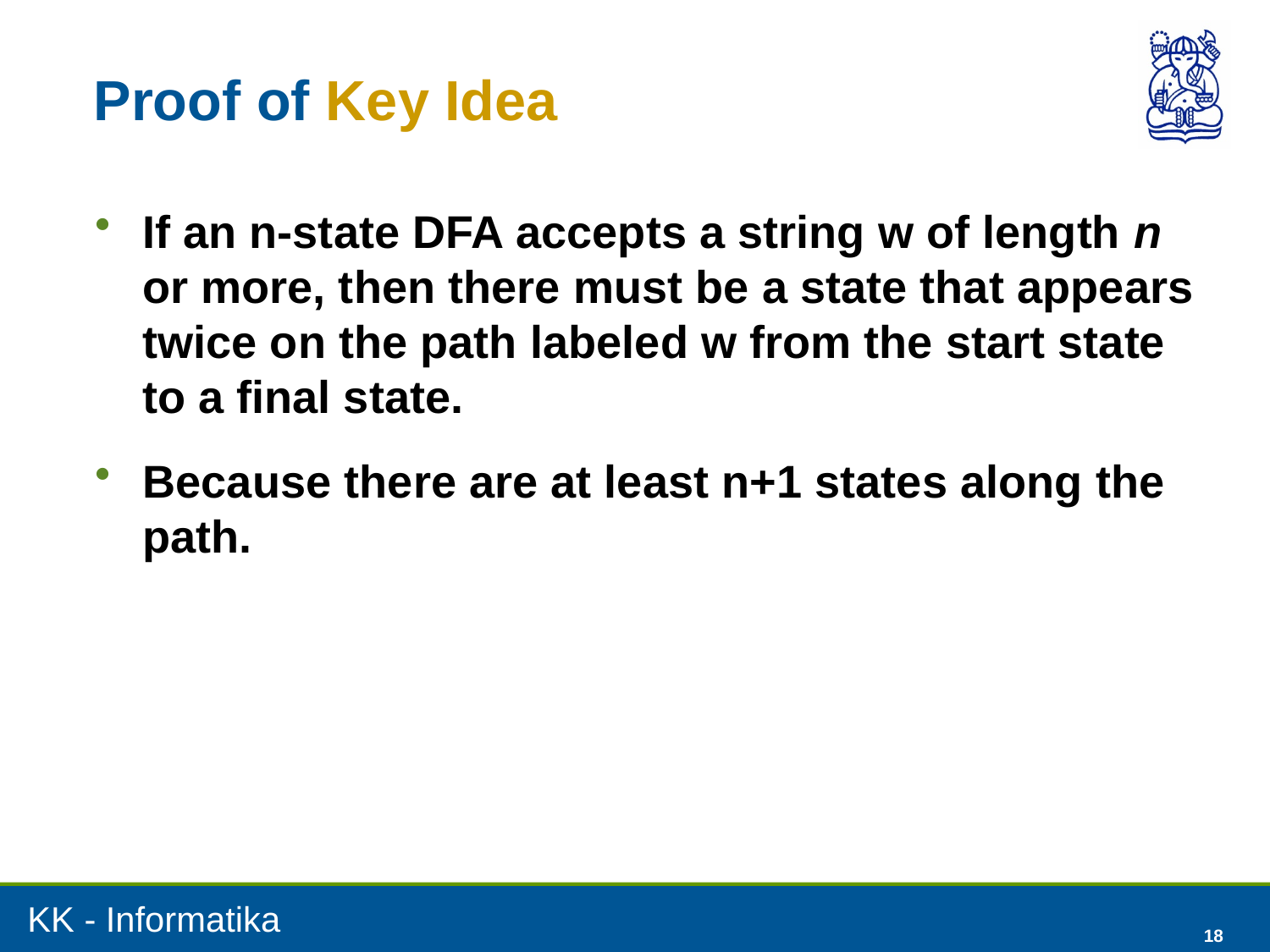

18
# Proof of Key Idea
If an n-state DFA accepts a string w of length n  or more, then there must be a state that appears twice on the path labeled w from the start state to a final state.
Because there are at least n+1 states along the path.